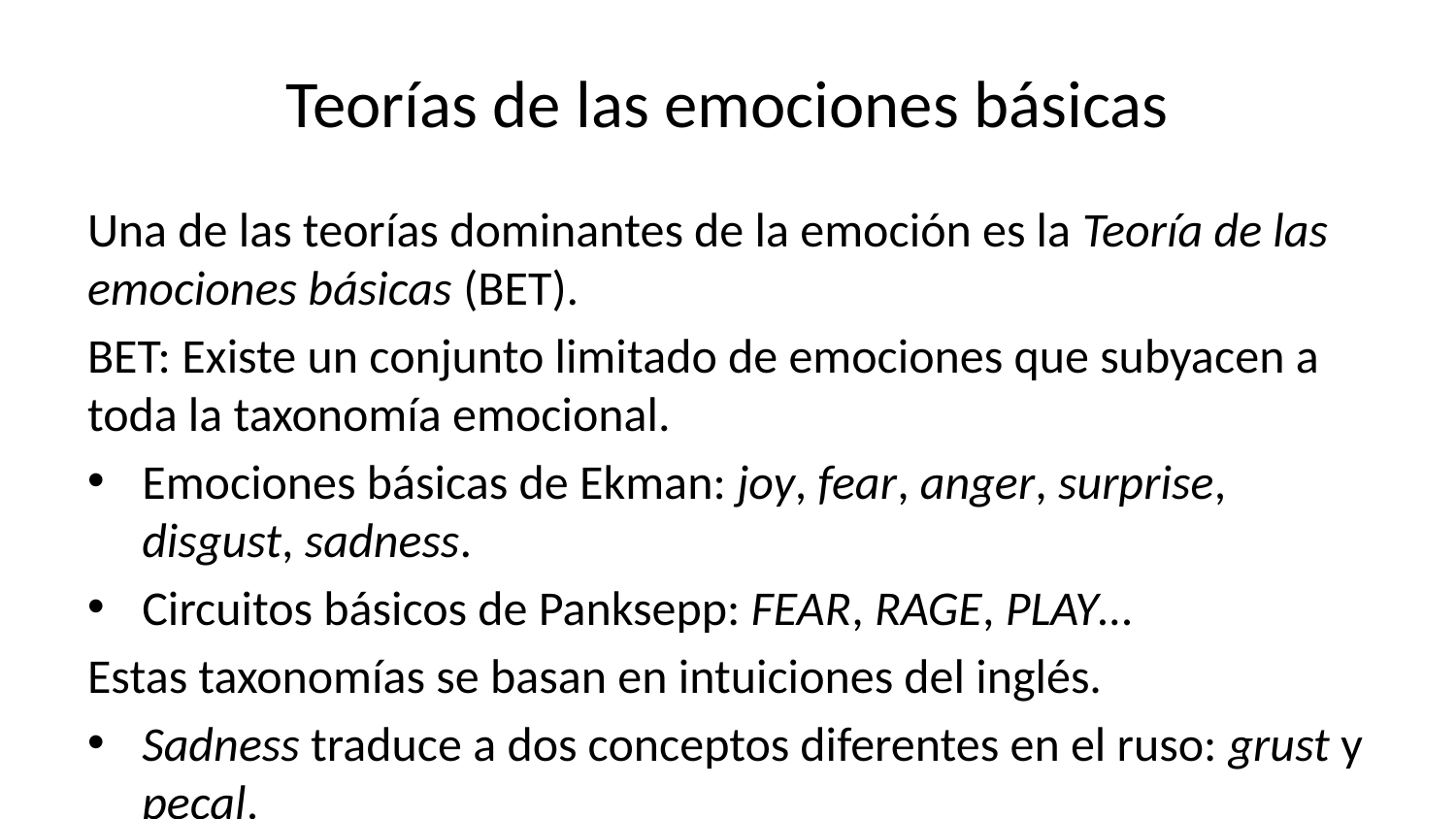

# Teorías de las emociones básicas
Una de las teorías dominantes de la emoción es la Teoría de las emociones básicas (BET).
BET: Existe un conjunto limitado de emociones que subyacen a toda la taxonomía emocional.
Emociones básicas de Ekman: joy, fear, anger, surprise, disgust, sadness.
Circuitos básicos de Panksepp: FEAR, RAGE, PLAY…
Estas taxonomías se basan en intuiciones del inglés.
Sadness traduce a dos conceptos diferentes en el ruso: grust y pecal.